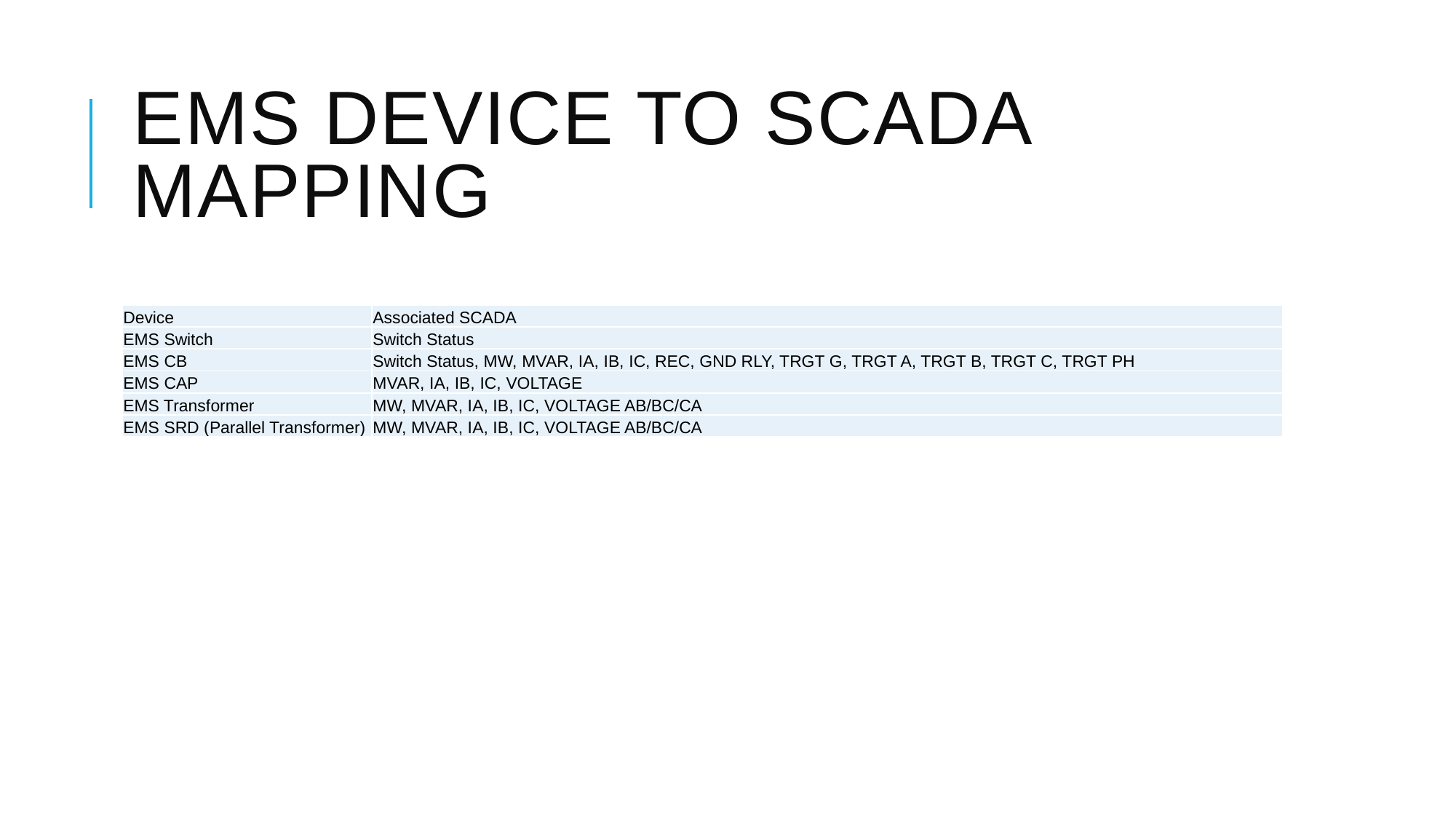

# Ems device to scada mapping
| Device | Associated SCADA |
| --- | --- |
| EMS Switch | Switch Status |
| EMS CB | Switch Status, MW, MVAR, IA, IB, IC, REC, GND RLY, TRGT G, TRGT A, TRGT B, TRGT C, TRGT PH |
| EMS CAP | MVAR, IA, IB, IC, VOLTAGE |
| EMS Transformer | MW, MVAR, IA, IB, IC, VOLTAGE AB/BC/CA |
| EMS SRD (Parallel Transformer) | MW, MVAR, IA, IB, IC, VOLTAGE AB/BC/CA |